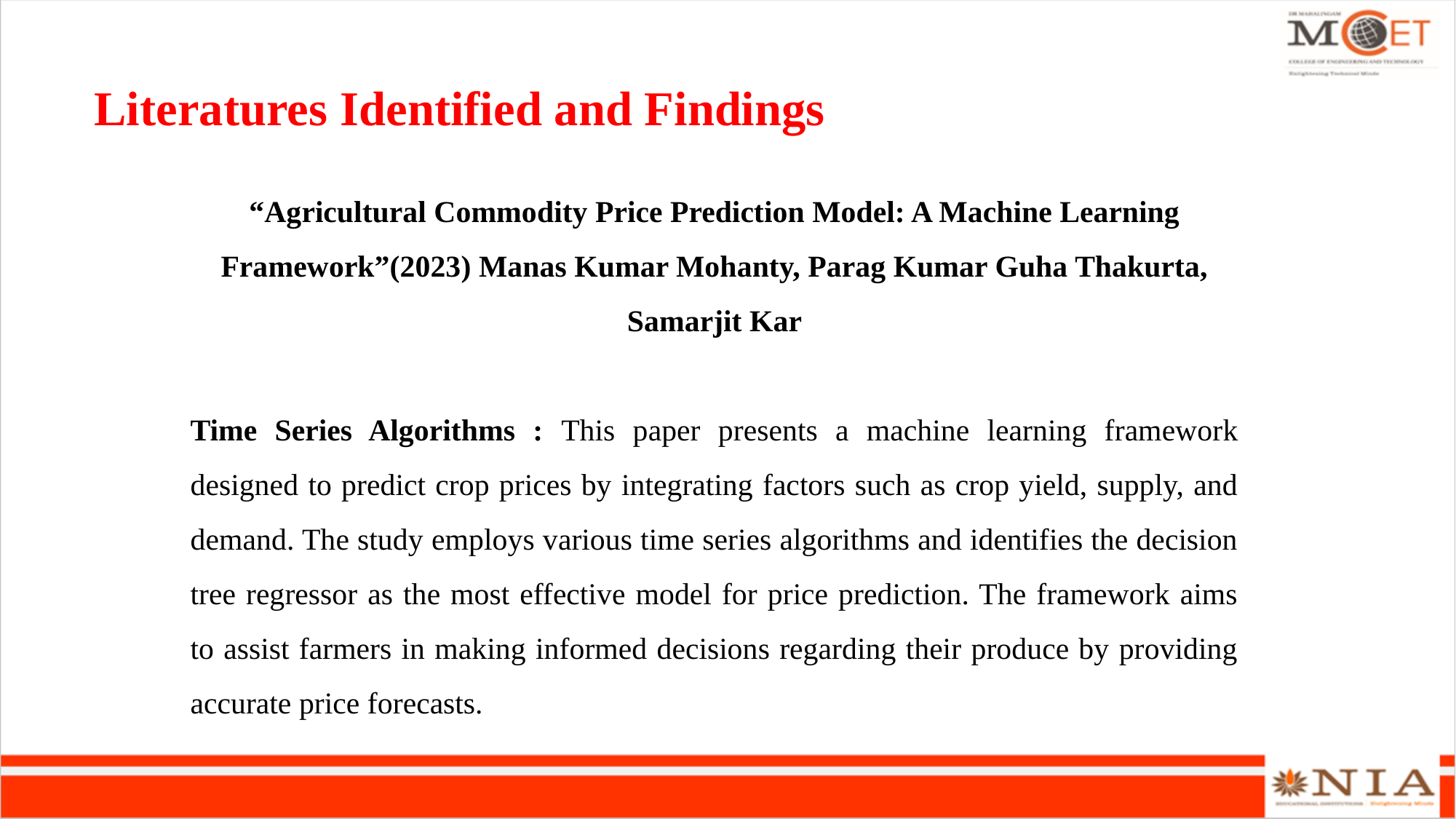

# Literatures Identified and Findings
“Agricultural Commodity Price Prediction Model: A Machine Learning Framework”(2023) Manas Kumar Mohanty, Parag Kumar Guha Thakurta, Samarjit Kar

Time Series Algorithms : This paper presents a machine learning framework designed to predict crop prices by integrating factors such as crop yield, supply, and demand. The study employs various time series algorithms and identifies the decision tree regressor as the most effective model for price prediction. The framework aims to assist farmers in making informed decisions regarding their produce by providing accurate price forecasts.